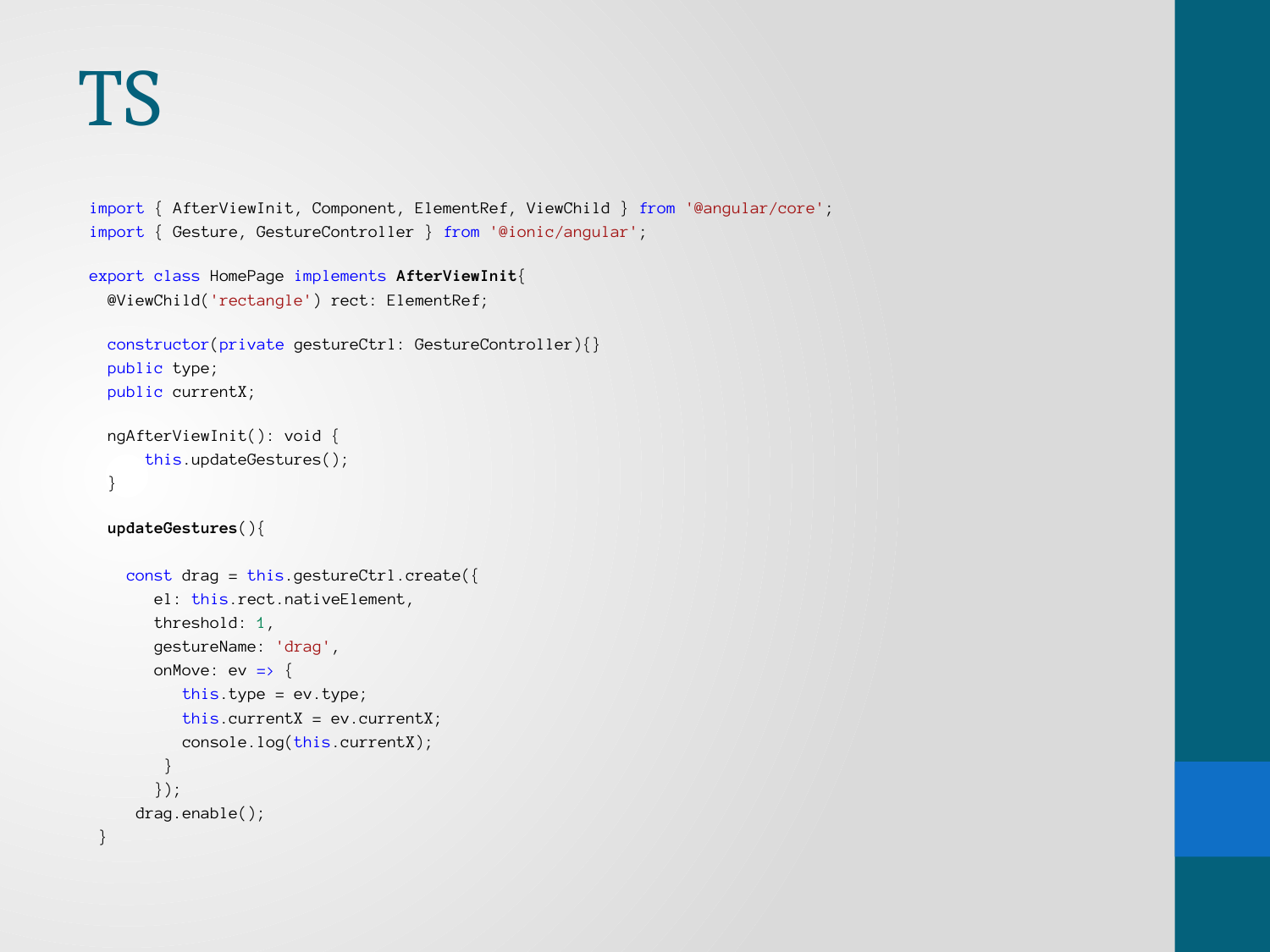

# TS
import { AfterViewInit, Component, ElementRef, ViewChild } from '@angular/core';
import { Gesture, GestureController } from '@ionic/angular';
export class HomePage implements AfterViewInit{
  @ViewChild('rectangle') rect: ElementRef;
  constructor(private gestureCtrl: GestureController){}
  public type;
  public currentX;
  ngAfterViewInit(): void {
      this.updateGestures();
  }
  updateGestures(){

    const drag = this.gestureCtrl.create({
       el: this.rect.nativeElement,
       threshold: 1,
       gestureName: 'drag',
       onMove: ev => {
          this.type = ev.type;
          this.currentX = ev.currentX;
          console.log(this.currentX);
        }
       });
     drag.enable();
 }